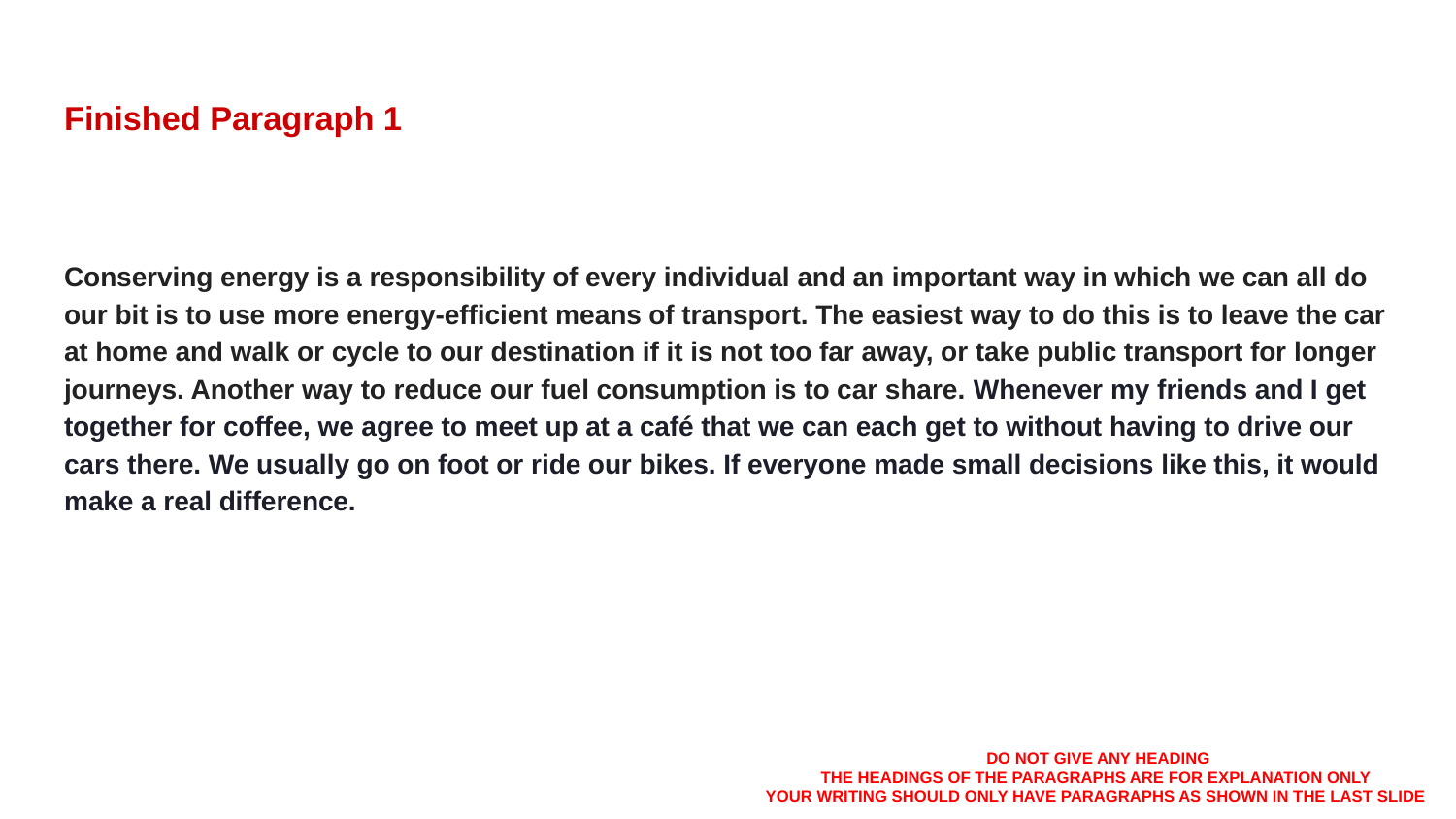

# Finished Paragraph 1

Conserving energy is a responsibility of every individual and an important way in which we can all do our bit is to use more energy-efficient means of transport. The easiest way to do this is to leave the car at home and walk or cycle to our destination if it is not too far away, or take public transport for longer journeys. Another way to reduce our fuel consumption is to car share. Whenever my friends and I get together for coffee, we agree to meet up at a café that we can each get to without having to drive our cars there. We usually go on foot or ride our bikes. If everyone made small decisions like this, it would make a real difference.

DO NOT GIVE ANY HEADING
THE HEADINGS OF THE PARAGRAPHS ARE FOR EXPLANATION ONLY
YOUR WRITING SHOULD ONLY HAVE PARAGRAPHS AS SHOWN IN THE LAST SLIDE